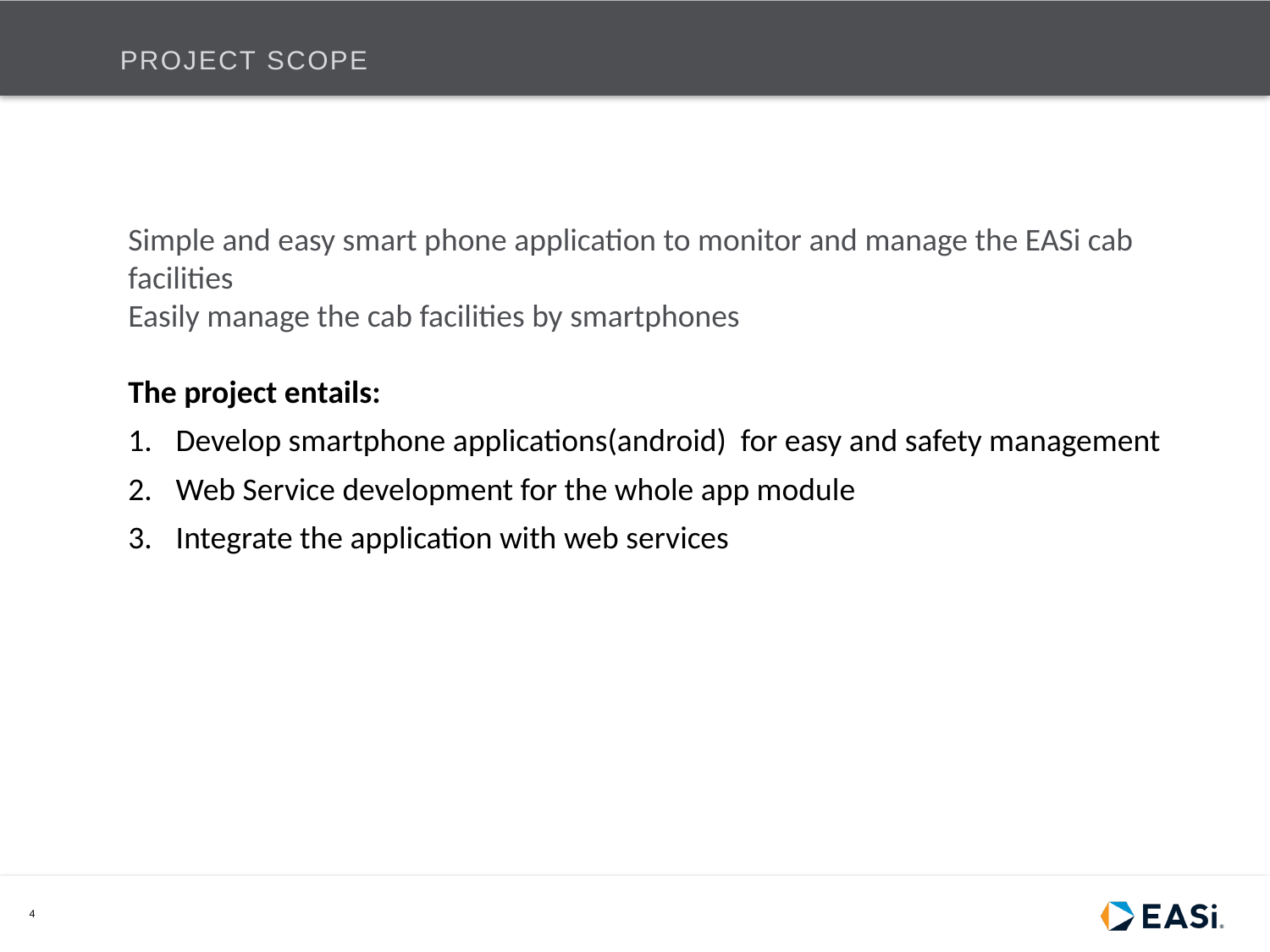

# Project Scope

Simple and easy smart phone application to monitor and manage the EASi cab facilities
Easily manage the cab facilities by smartphones

The project entails:
Develop smartphone applications(android)  for easy and safety management
Web Service development for the whole app module
Integrate the application with web services

4